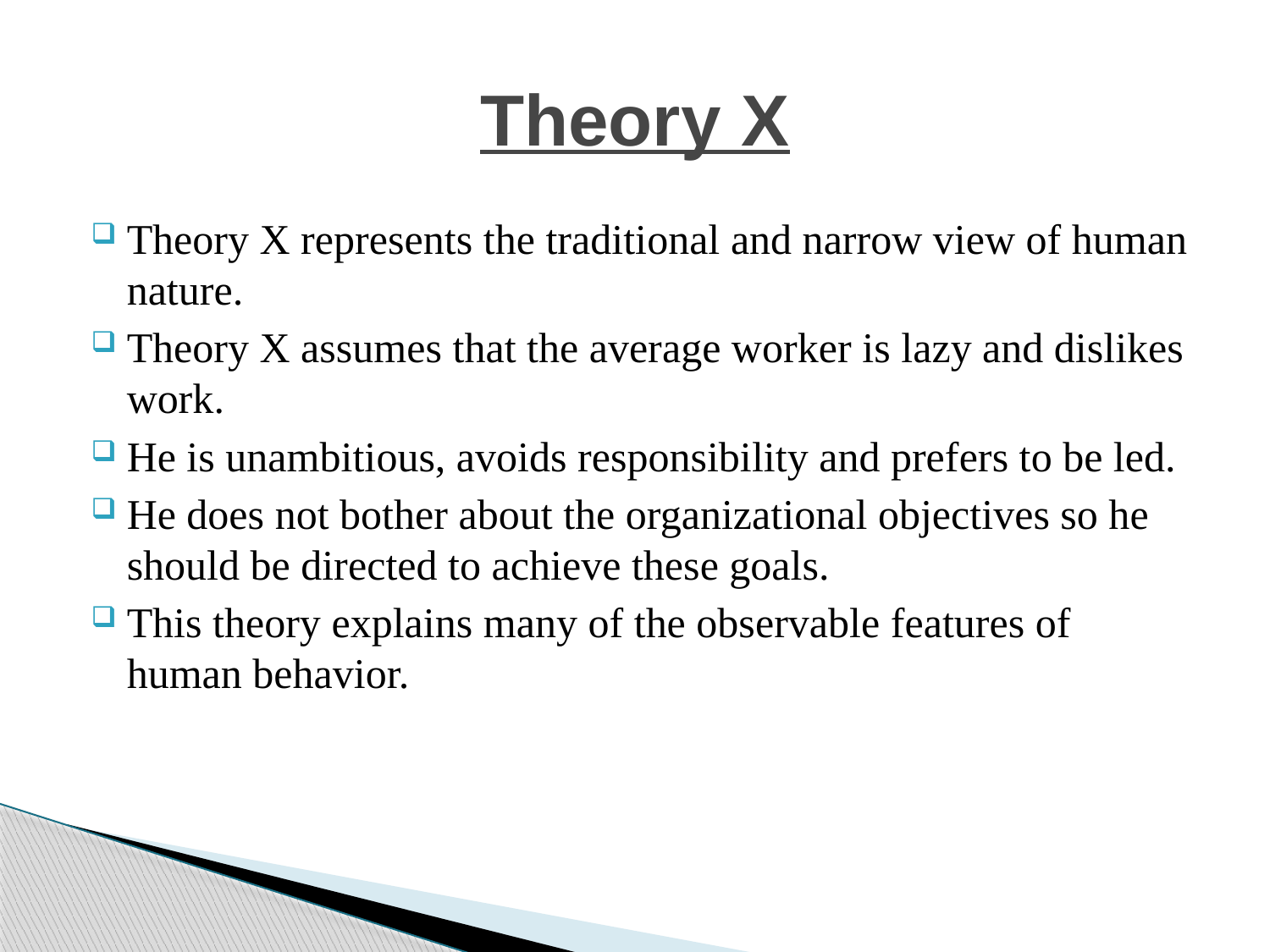

# Theory X
Theory X represents the traditional and narrow view of human nature.
Theory X assumes that the average worker is lazy and dislikes work.
He is unambitious, avoids responsibility and prefers to be led.
He does not bother about the organizational objectives so he should be directed to achieve these goals.
This theory explains many of the observable features of human behavior.